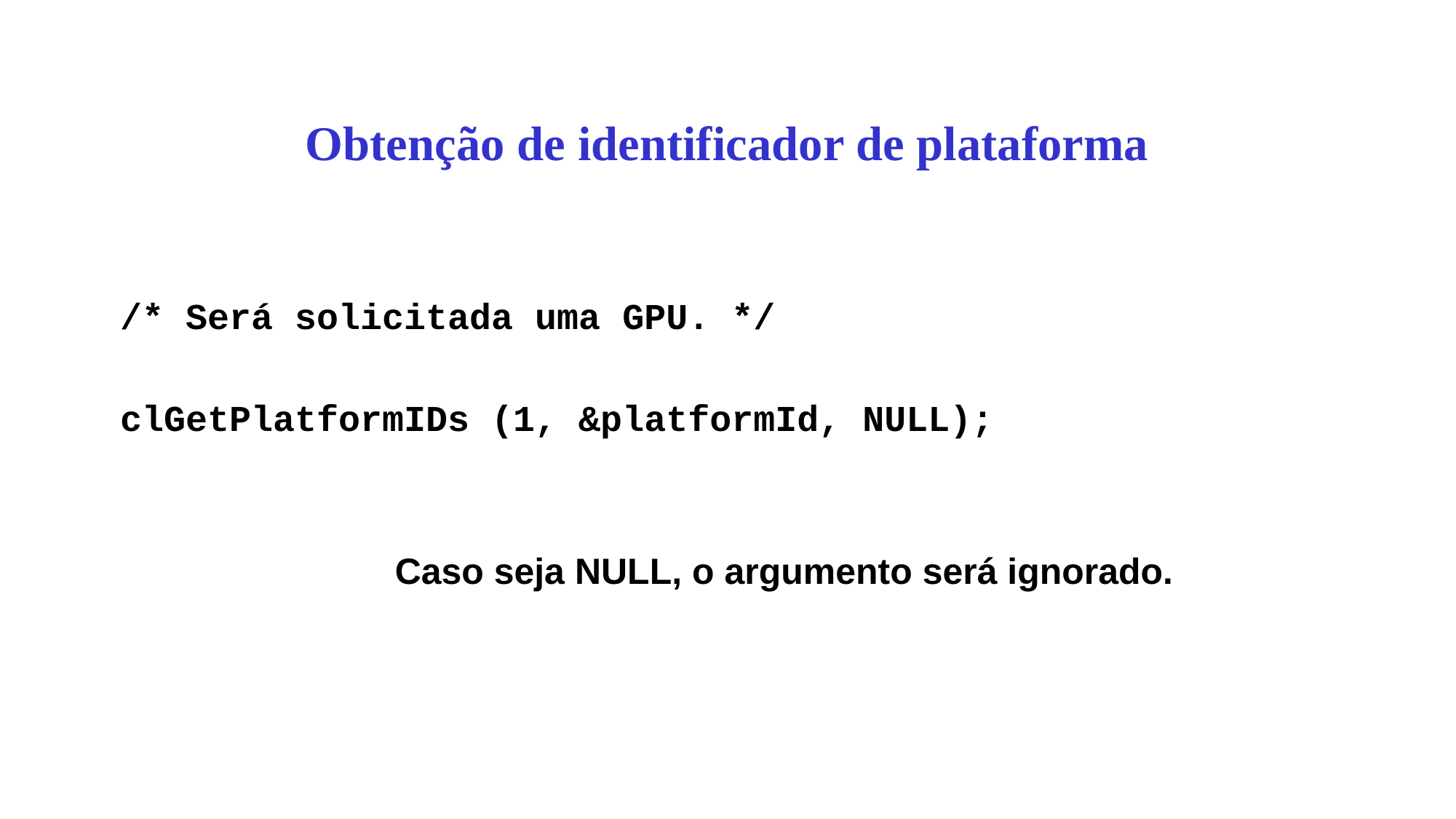

# Obtenção de identificador de plataforma

/* Será solicitada uma GPU. */

clGetPlatformIDs (1, &platformId, NULL);

                           Caso seja NULL, o argumento será ignorado.